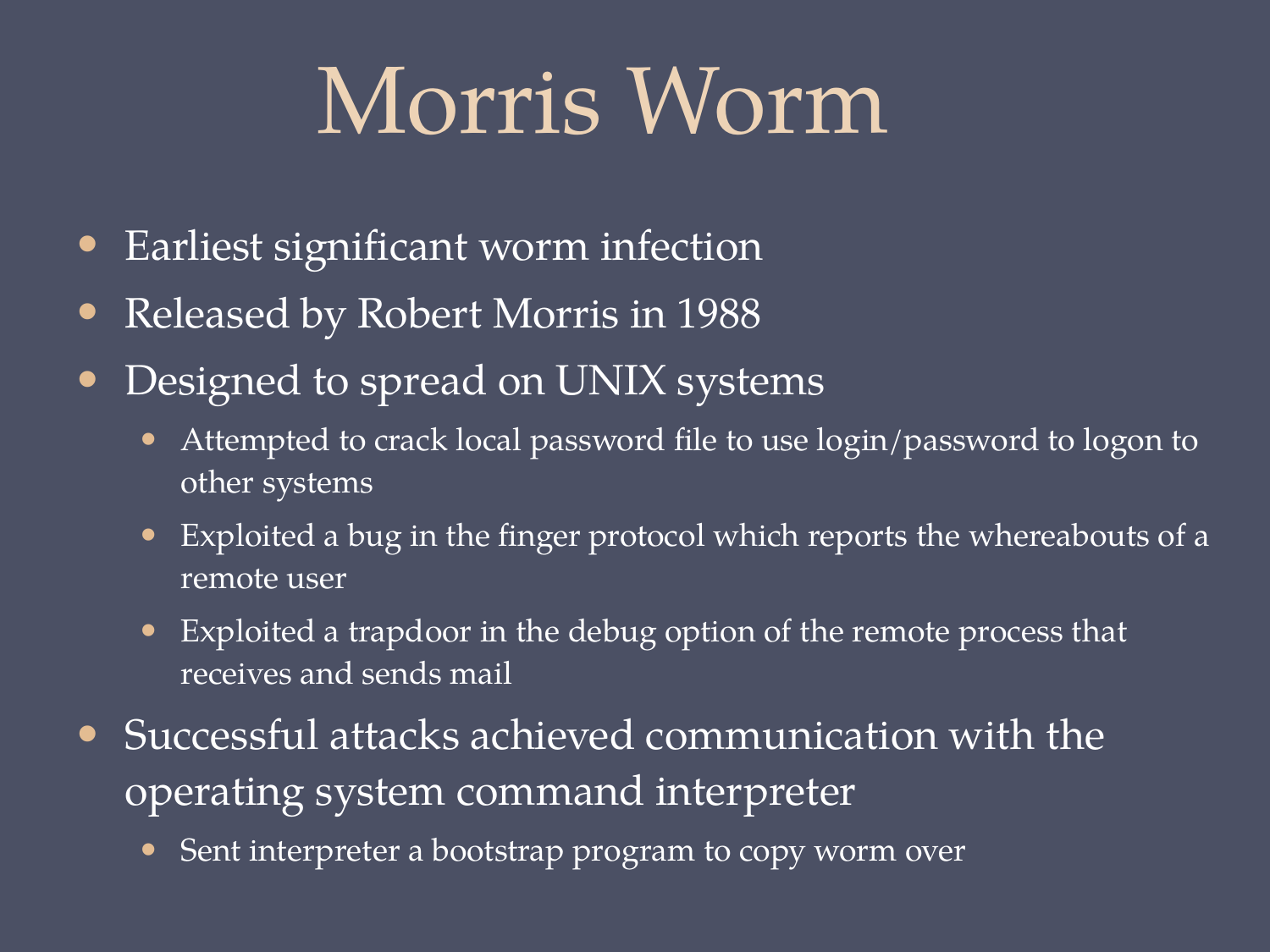

# Morris Worm
Earliest significant worm infection
Released by Robert Morris in 1988
Designed to spread on UNIX systems
Attempted to crack local password file to use login/password to logon to other systems
Exploited a bug in the finger protocol which reports the whereabouts of a remote user
Exploited a trapdoor in the debug option of the remote process that receives and sends mail
Successful attacks achieved communication with the operating system command interpreter
Sent interpreter a bootstrap program to copy worm over